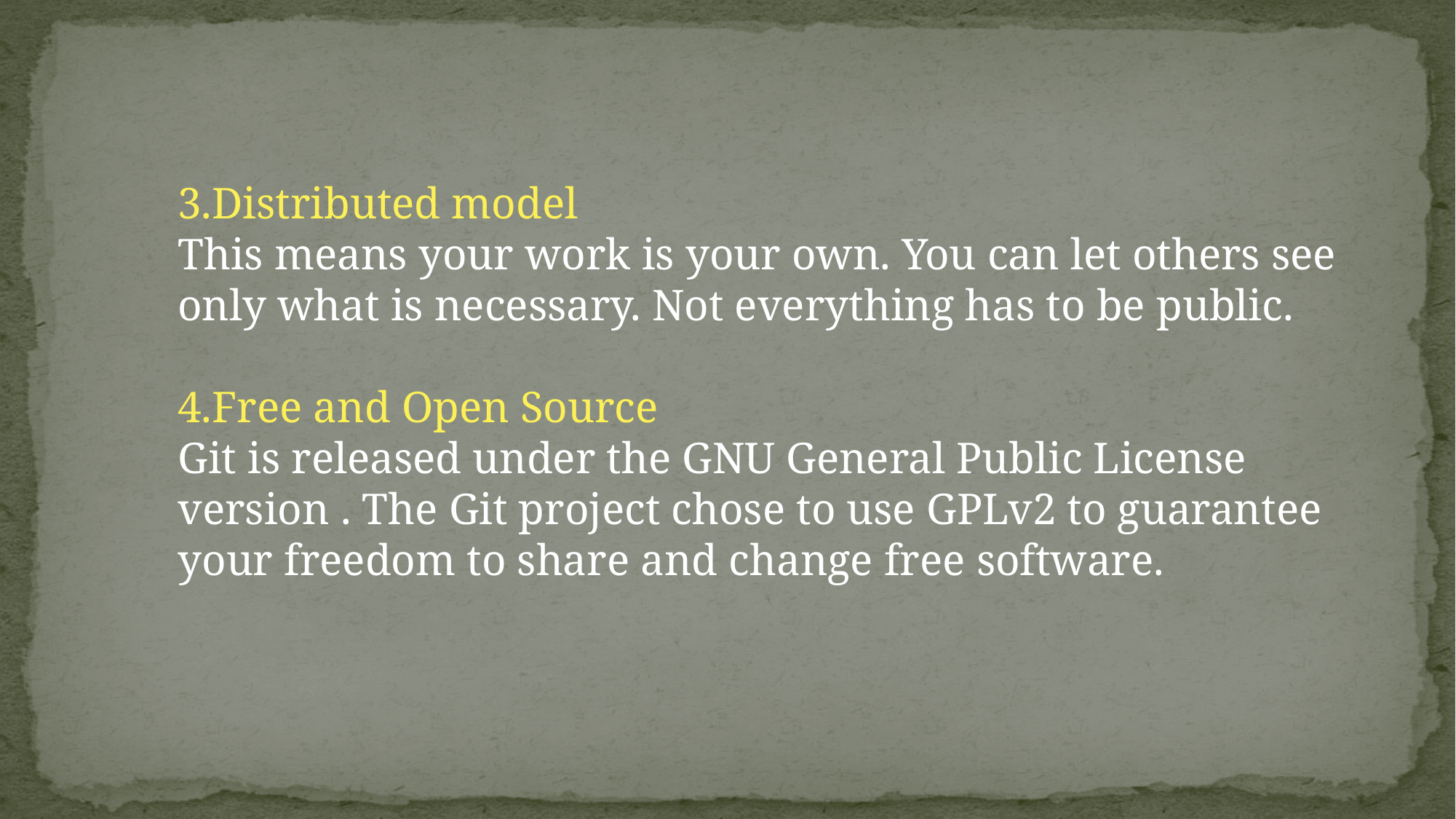

3.Distributed model
This means your work is your own. You can let others see only what is necessary. Not everything has to be public.

4.Free and Open Source
Git is released under the GNU General Public License version . The Git project chose to use GPLv2 to guarantee your freedom to share and change free software.